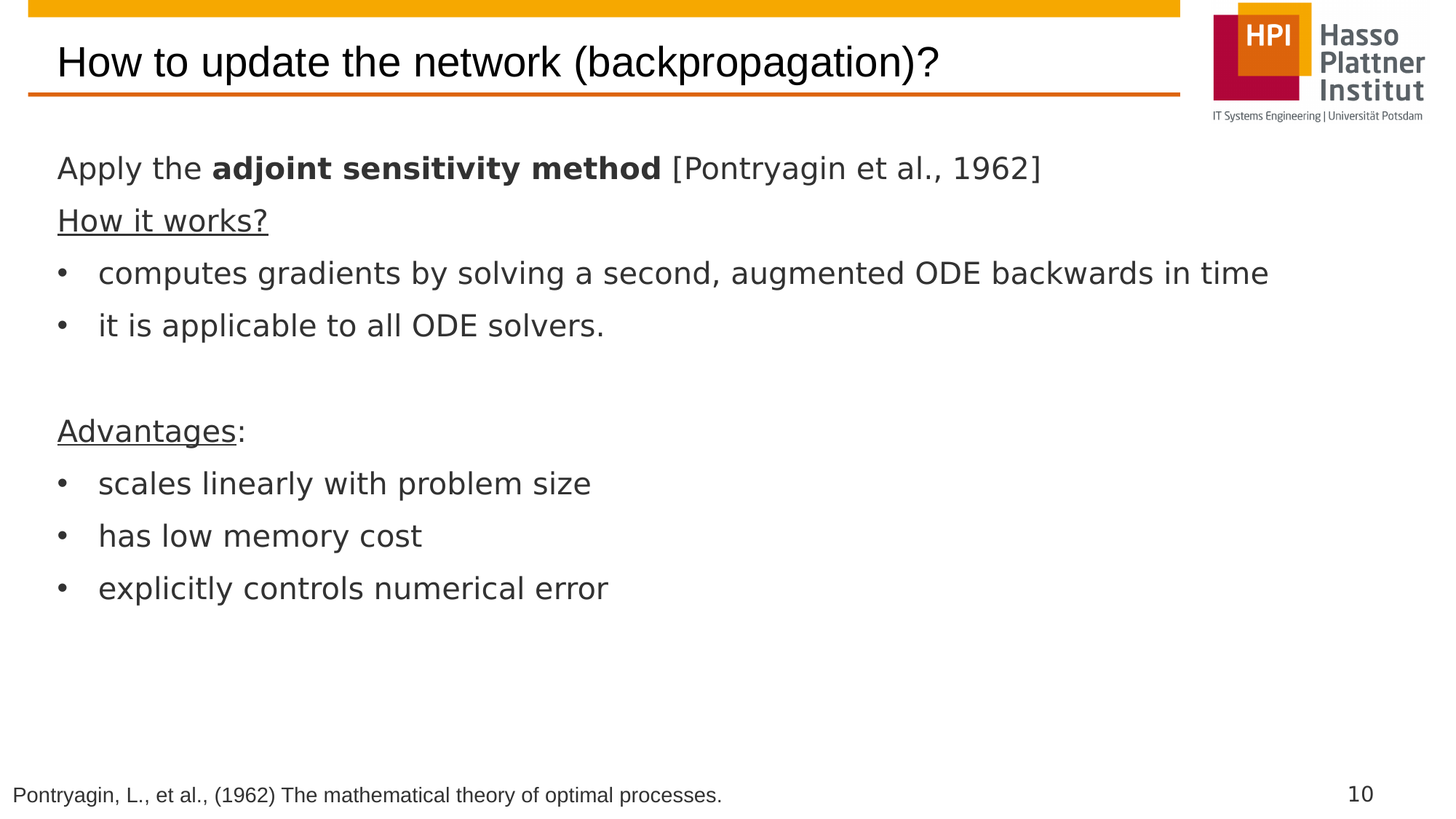

# How to update the network (backpropagation)?
Apply the adjoint sensitivity method [Pontryagin et al., 1962]
How it works?
computes gradients by solving a second, augmented ODE backwards in time
it is applicable to all ODE solvers.

Advantages:
scales linearly with problem size
has low memory cost
explicitly controls numerical error

10
Pontryagin, L., et al., (1962) The mathematical theory of optimal processes.